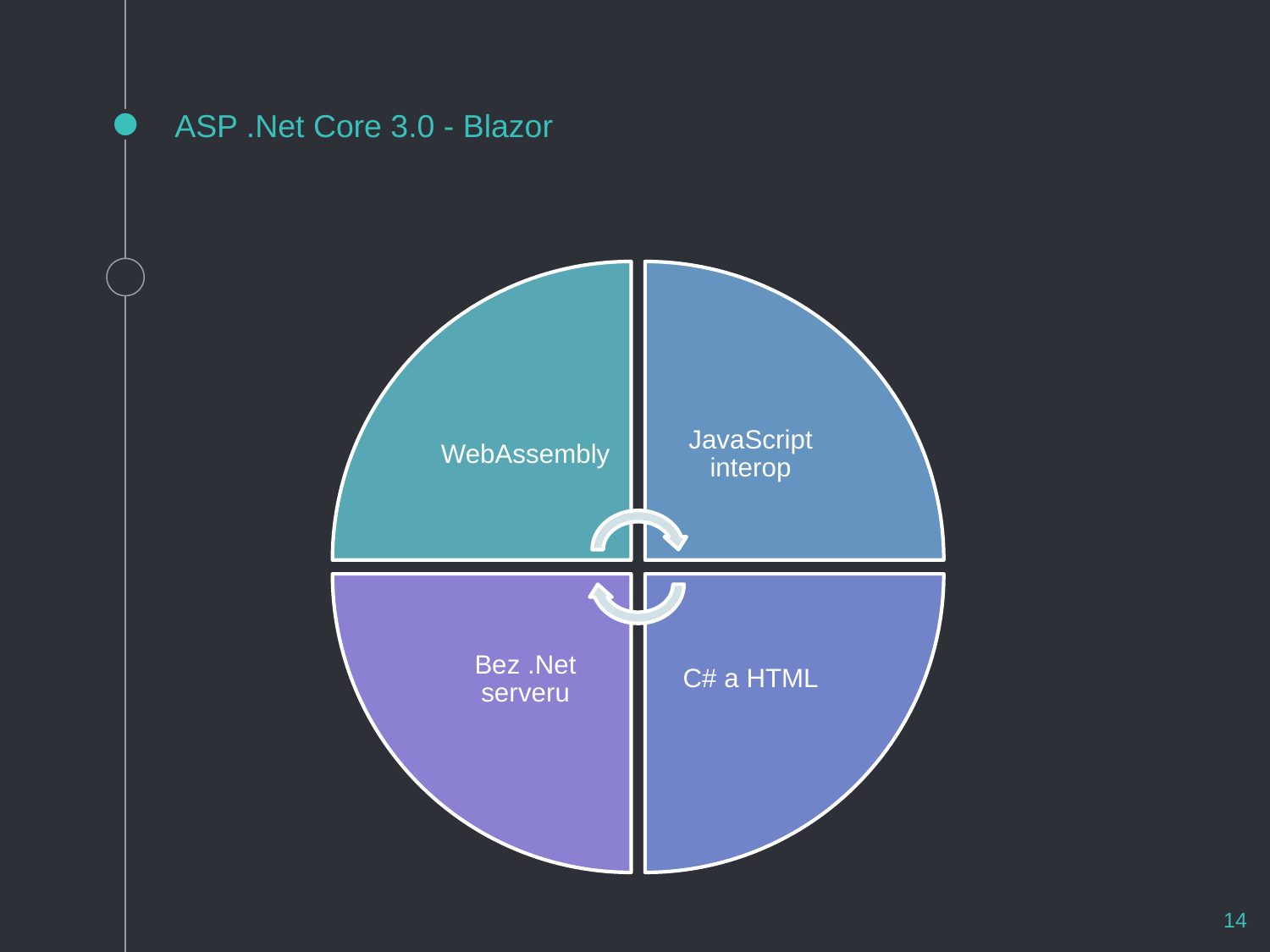

# ASP .Net Core 3.0 - Blazor
WebAssembly
JavaScript interop
C# a HTML
Bez .Net serveru
14